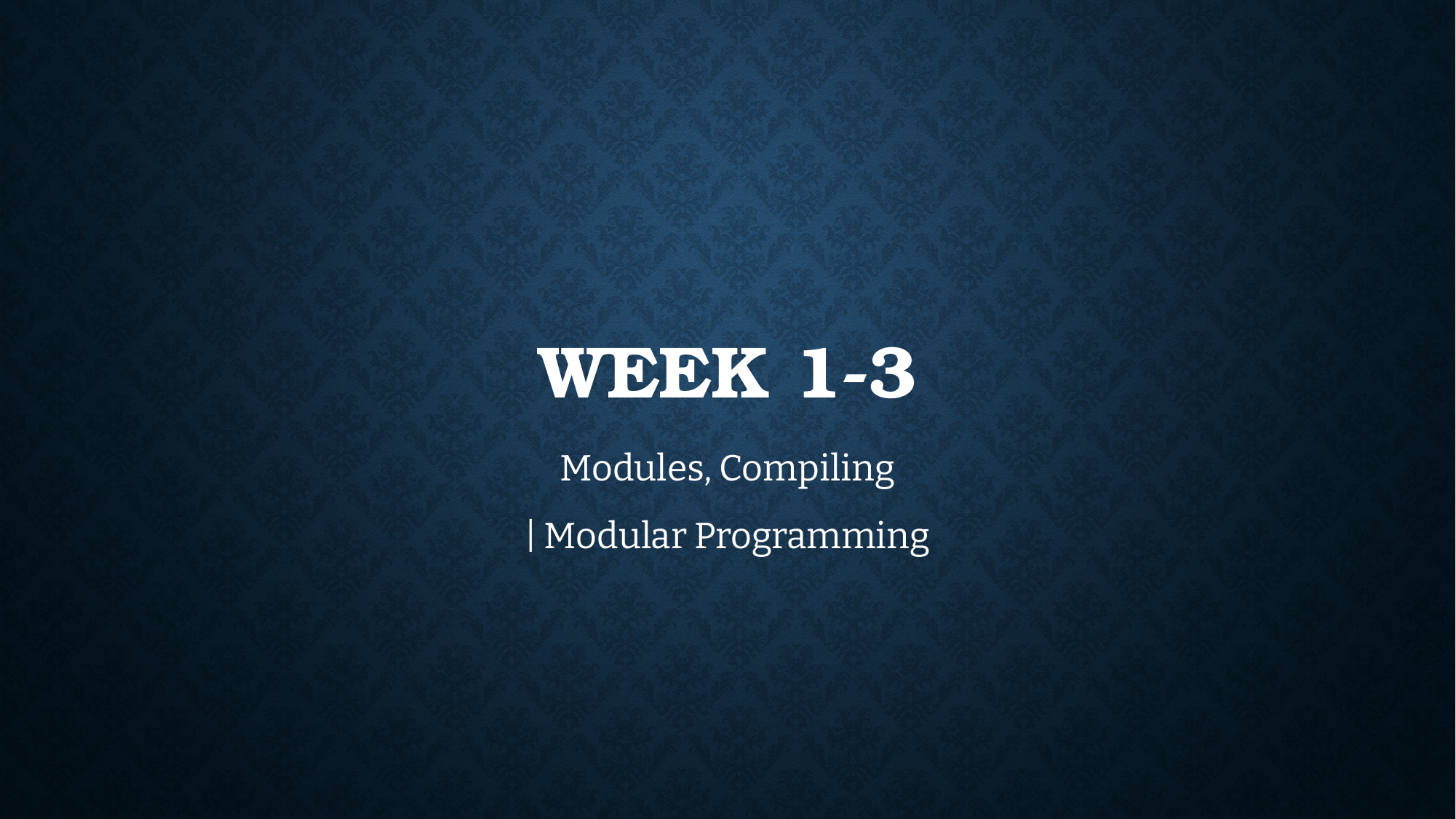

# Week 1-3
Modules, Compiling
| Modular Programming